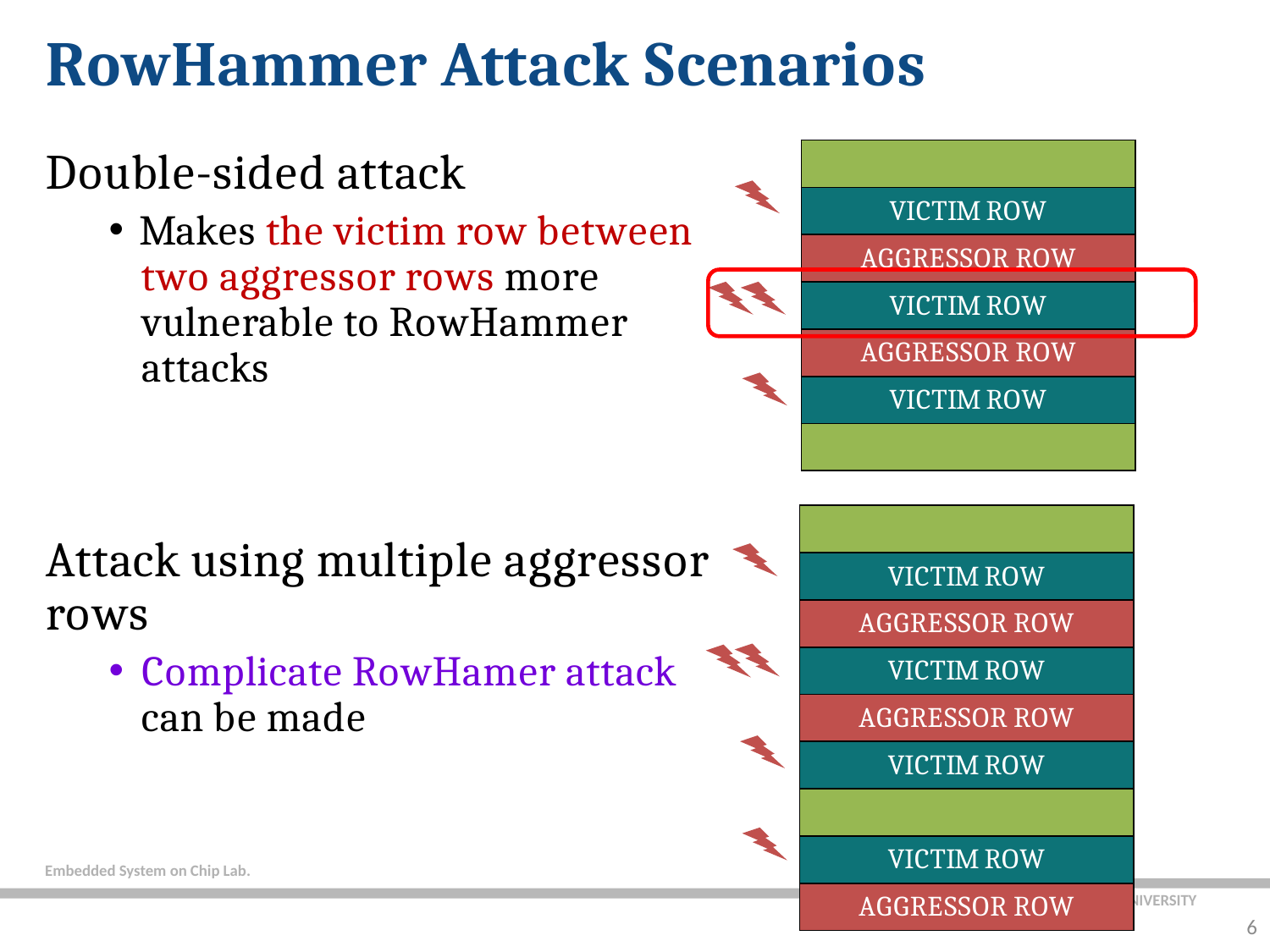

RowHammer Attack Scenarios
Double-sided attack
Makes the victim row between two aggressor rows more vulnerable to RowHammer attacks

Attack using multiple aggressor rows
Complicate RowHamer attack can be made
|  |
| --- |
| VICTIM ROW |
| AGGRESSOR ROW |
| VICTIM ROW |
| AGGRESSOR ROW |
| VICTIM ROW |
|  |

|  |
| --- |
| VICTIM ROW |
| AGGRESSOR ROW |
| VICTIM ROW |
| AGGRESSOR ROW |
| VICTIM ROW |
|  |
| VICTIM ROW |
| AGGRESSOR ROW |

6